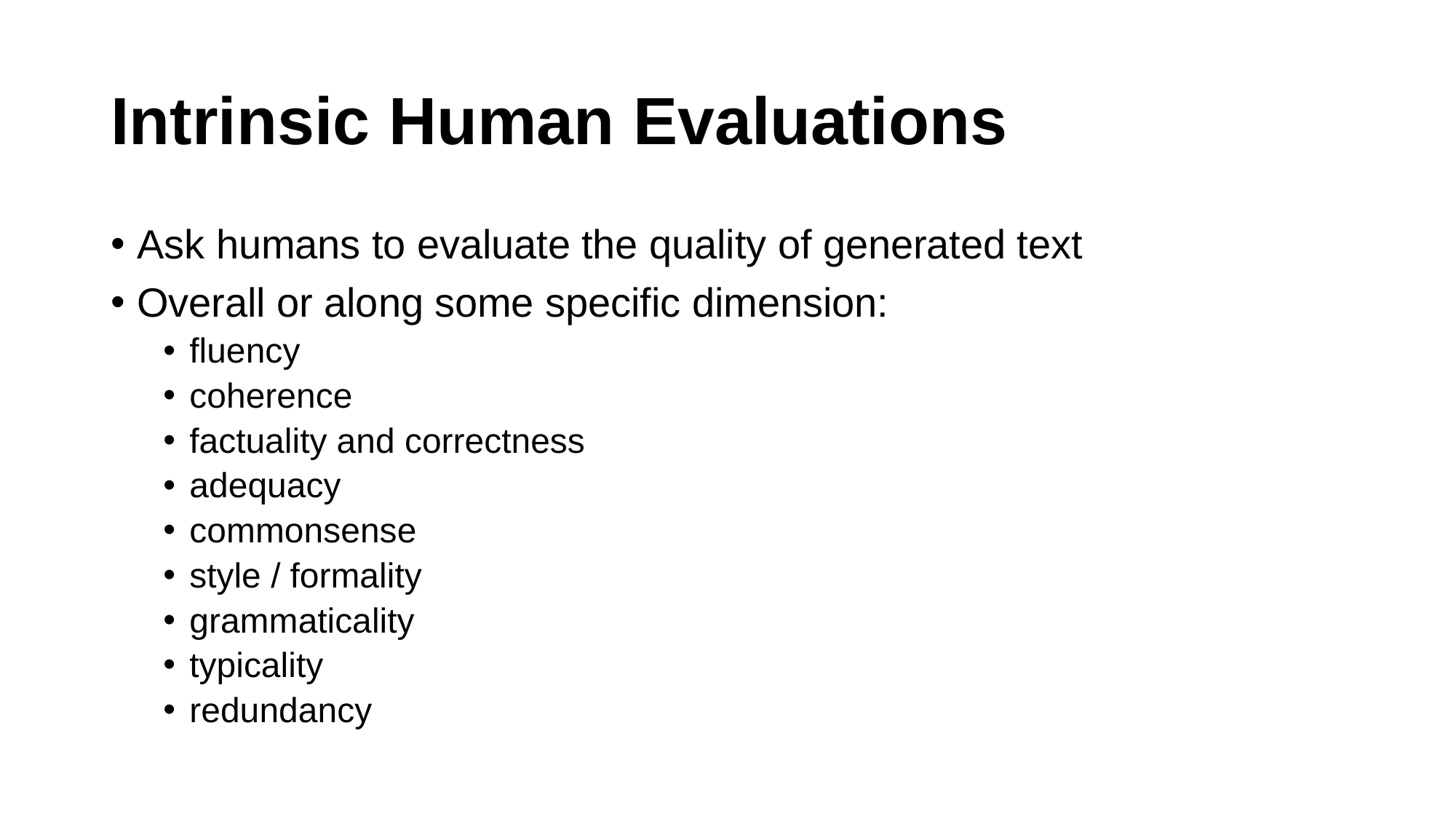

# Intrinsic Human Evaluations
Ask humans to evaluate the quality of generated text
Overall or along some specific dimension:
fluency
coherence
factuality and correctness
adequacy
commonsense
style / formality
grammaticality
typicality
redundancy